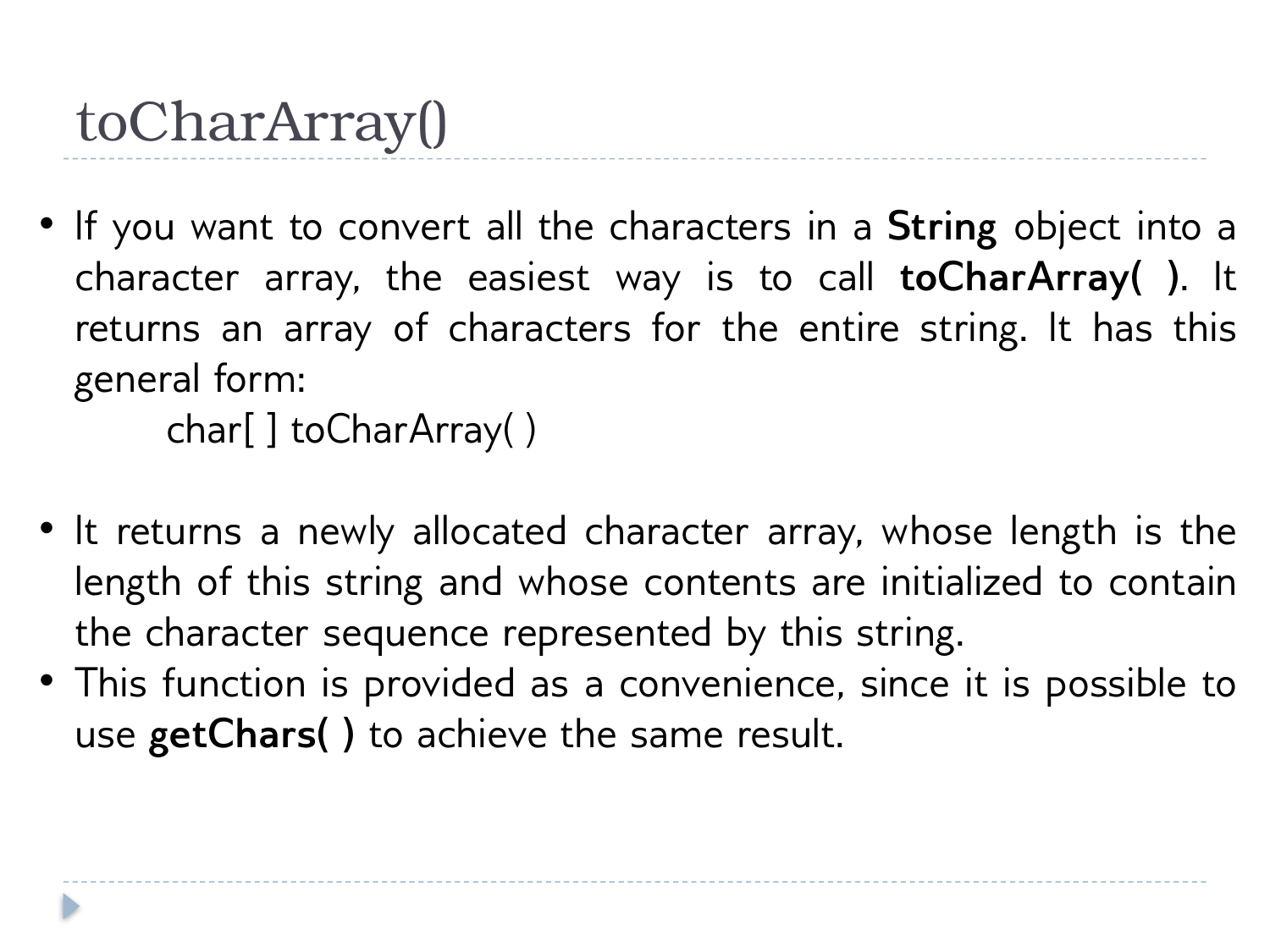

# toCharArray()

If you want to convert all the characters in a String object into a character array, the easiest way is to call toCharArray( ). It returns an array of characters for the entire string. It has this general form:
	char[ ] toCharArray( )

It returns a newly allocated character array, whose length is the length of this string and whose contents are initialized to contain the character sequence represented by this string.
This function is provided as a convenience, since it is possible to use getChars( ) to achieve the same result.